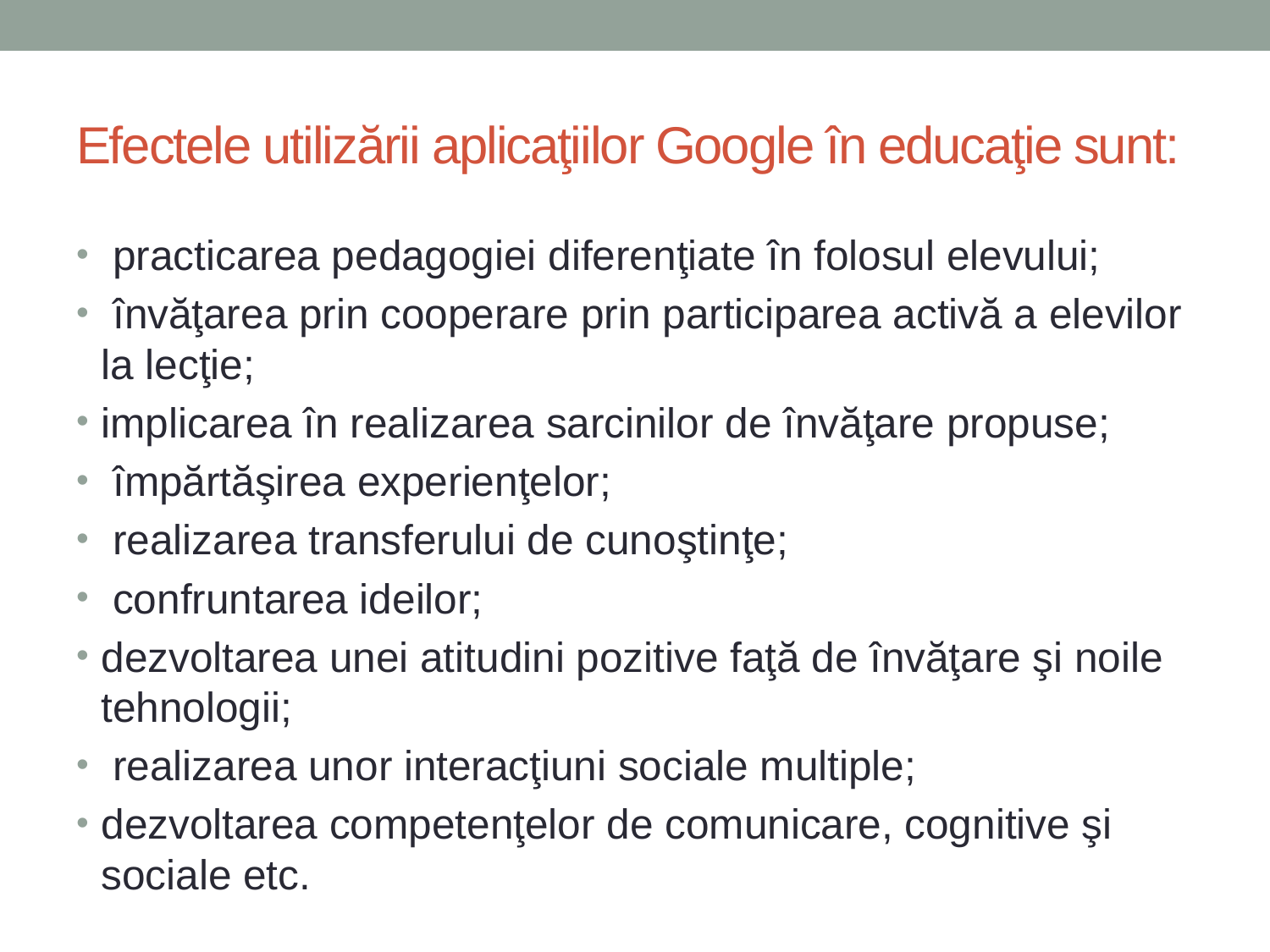

# Efectele utilizării aplicaţiilor Google în educaţie sunt:
 practicarea pedagogiei diferenţiate în folosul elevului;
 învăţarea prin cooperare prin participarea activă a elevilor la lecţie;
implicarea în realizarea sarcinilor de învăţare propuse;
 împărtăşirea experienţelor;
 realizarea transferului de cunoştinţe;
 confruntarea ideilor;
dezvoltarea unei atitudini pozitive faţă de învăţare şi noile tehnologii;
 realizarea unor interacţiuni sociale multiple;
dezvoltarea competenţelor de comunicare, cognitive şi sociale etc.